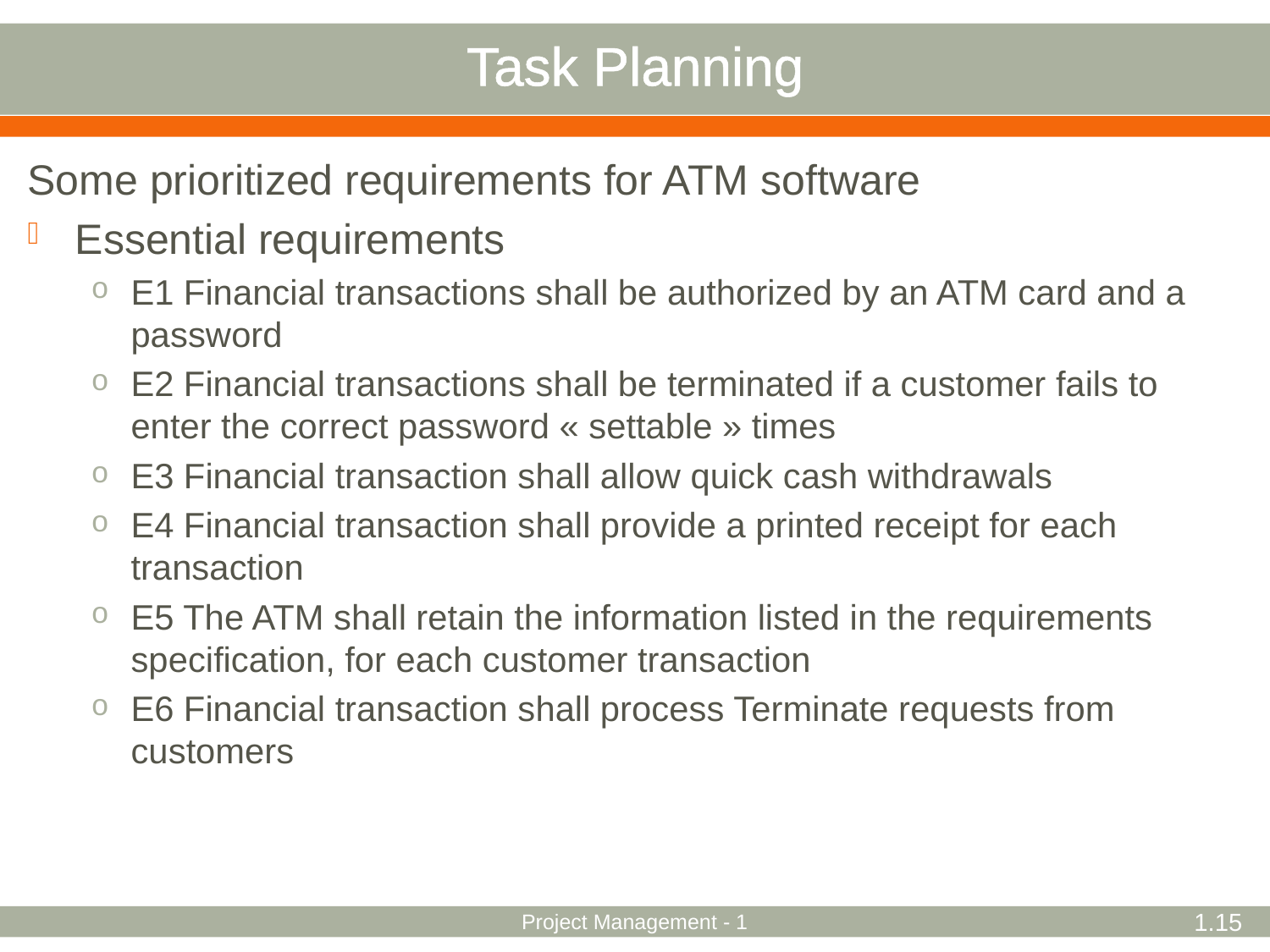

# Task Planning
Some prioritized requirements for ATM software
Essential requirements
E1 Financial transactions shall be authorized by an ATM card and a password
E2 Financial transactions shall be terminated if a customer fails to enter the correct password « settable » times
E3 Financial transaction shall allow quick cash withdrawals
E4 Financial transaction shall provide a printed receipt for each transaction
E5 The ATM shall retain the information listed in the requirements specification, for each customer transaction
E6 Financial transaction shall process Terminate requests from customers
Project Management - 1
1.15